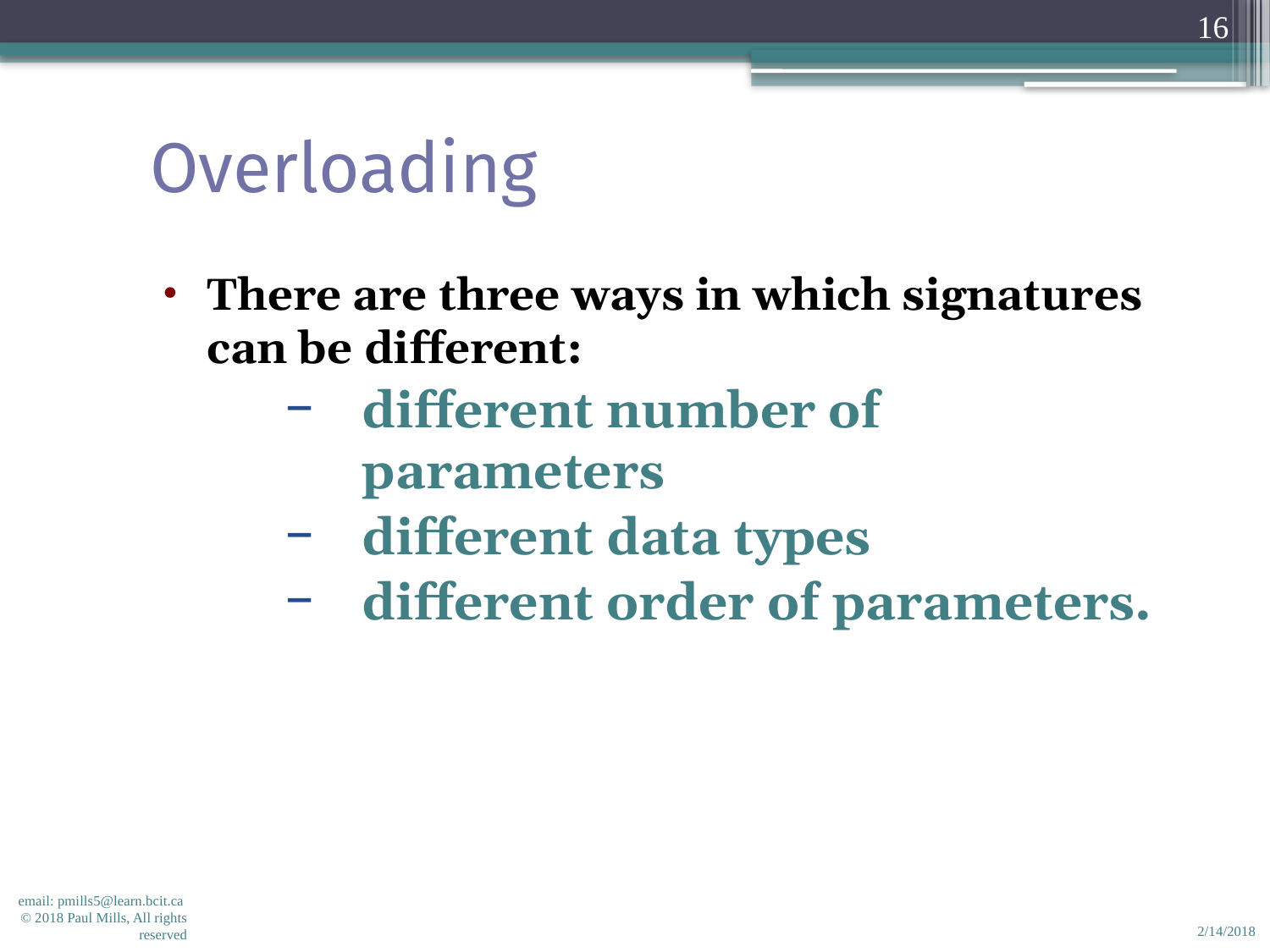

16
# Overloading
There are three ways in which signatures can be different:
different number of parameters
different data types
different order of parameters.

email: pmills5@learn.bcit.ca  © 2018 Paul Mills, All rights reserved
2/14/2018